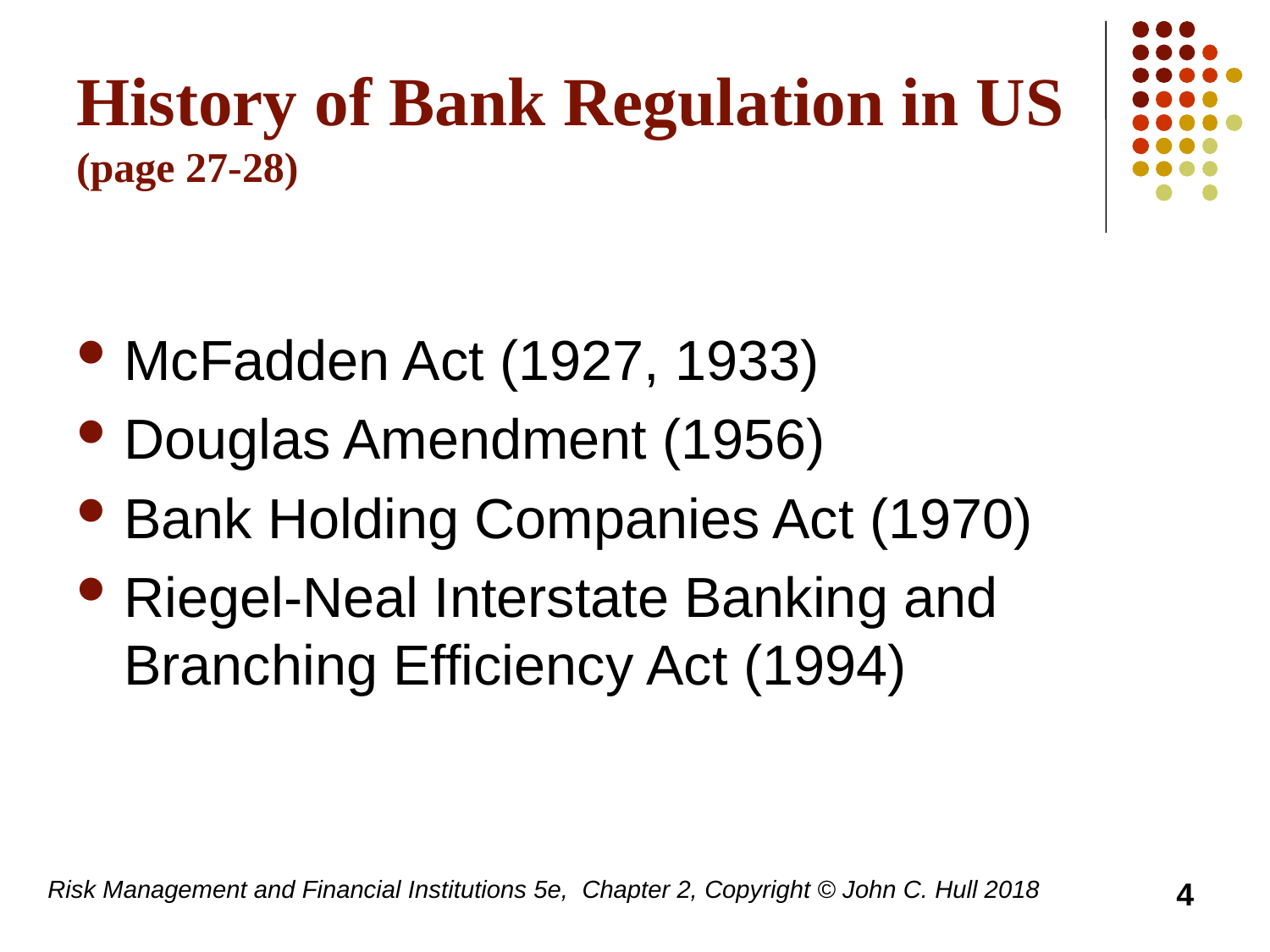

# History of Bank Regulation in US (page 27-28)

McFadden Act (1927, 1933)
Douglas Amendment (1956)
Bank Holding Companies Act (1970)
Riegel-Neal Interstate Banking and Branching Efficiency Act (1994)

Risk Management and Financial Institutions 5e,  Chapter 2, Copyright © John C. Hull 2018
4